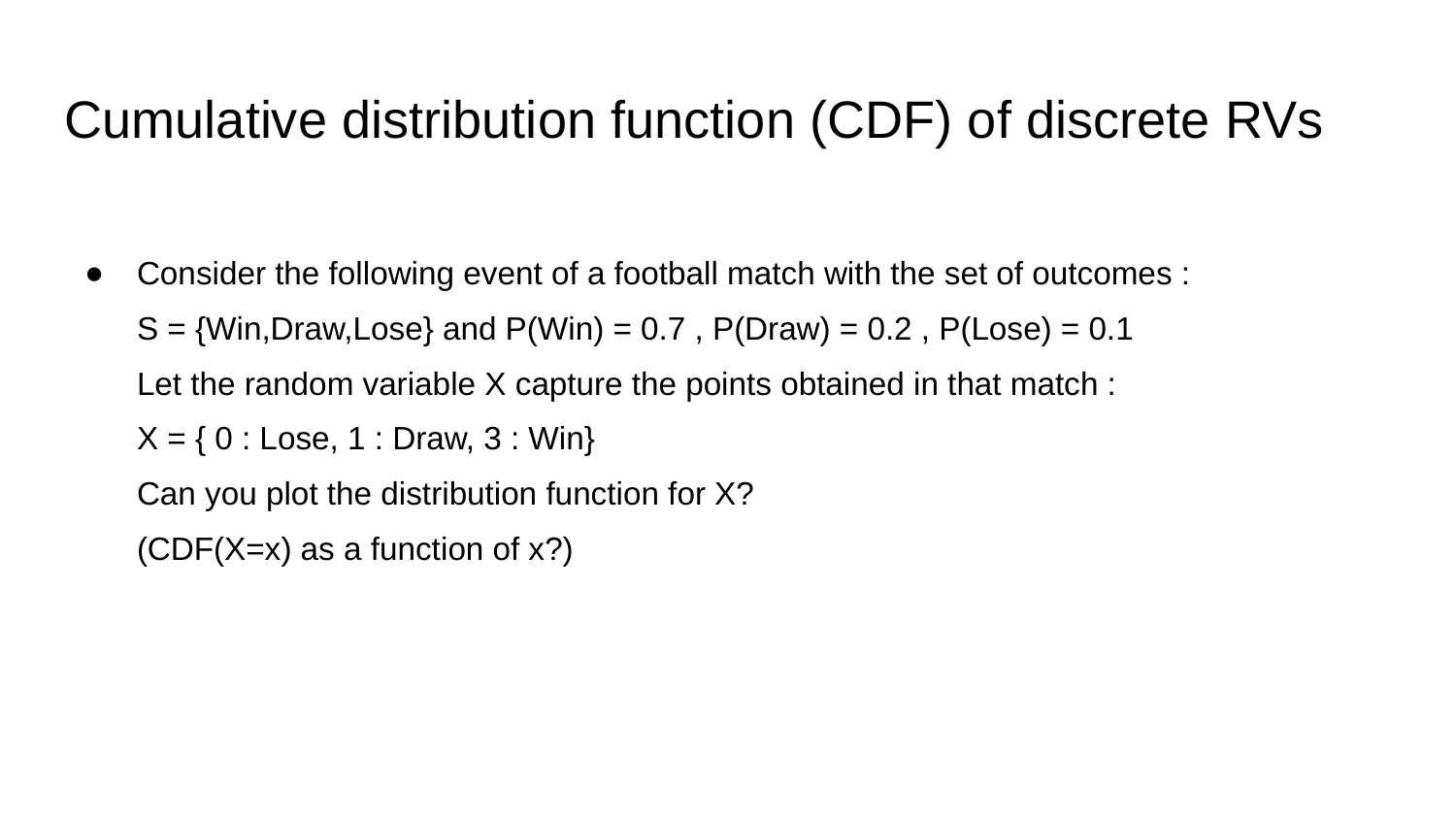

# Cumulative distribution function (CDF) of discrete RVs

Consider the following event of a football match with the set of outcomes :
S = {Win,Draw,Lose} and P(Win) = 0.7 , P(Draw) = 0.2 , P(Lose) = 0.1
Let the random variable X capture the points obtained in that match :
X = { 0 : Lose, 1 : Draw, 3 : Win}
Can you plot the distribution function for X?
(CDF(X=x) as a function of x?)